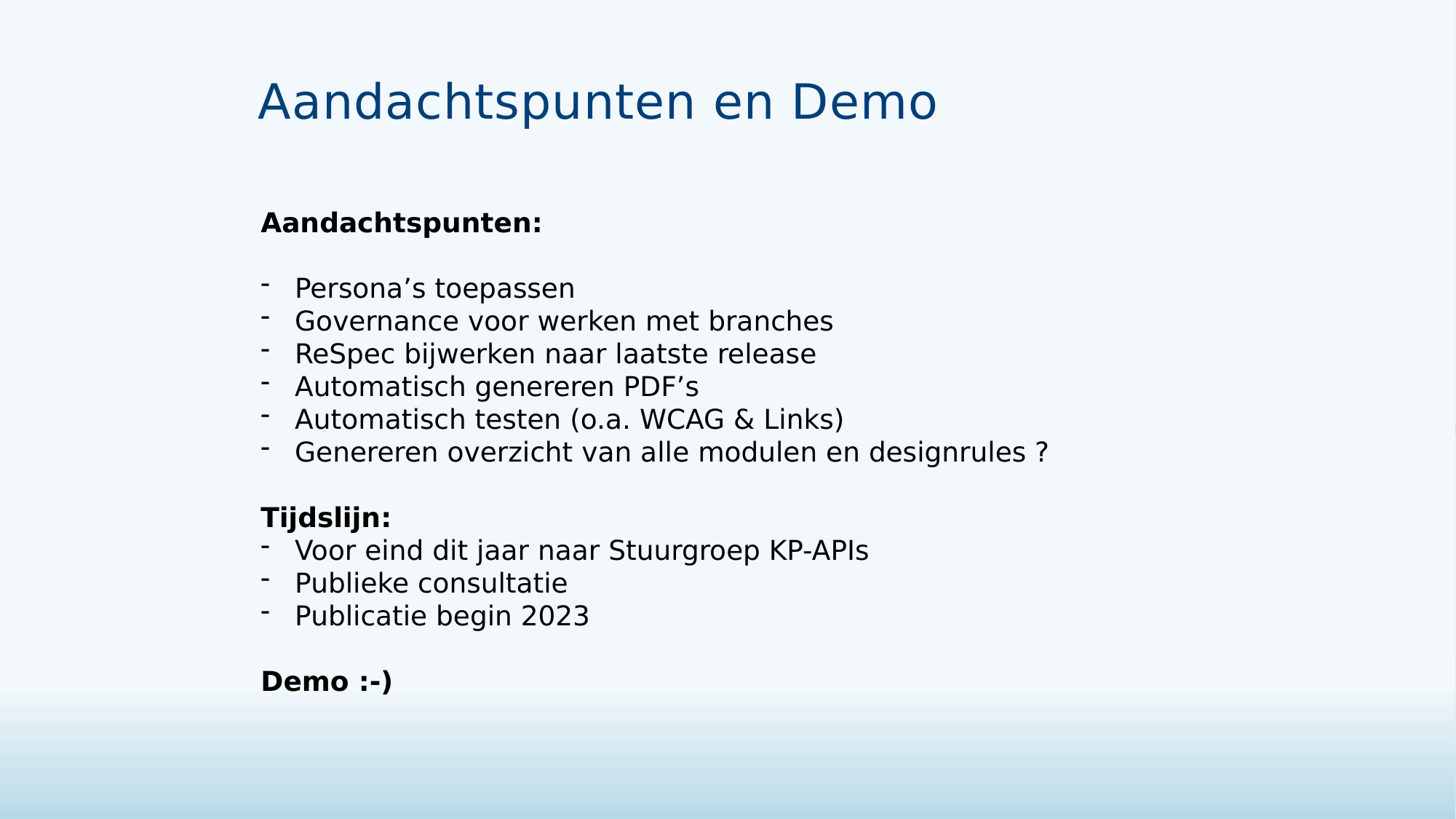

Aandachtspunten en Demo

Aandachtspunten:

Persona’s toepassen
Governance voor werken met branches
ReSpec bijwerken naar laatste release
Automatisch genereren PDF’s
Automatisch testen (o.a. WCAG & Links)
Genereren overzicht van alle modulen en designrules ?

Tijdslijn:
Voor eind dit jaar naar Stuurgroep KP-APIs
Publieke consultatie
Publicatie begin 2023

Demo :-)
#